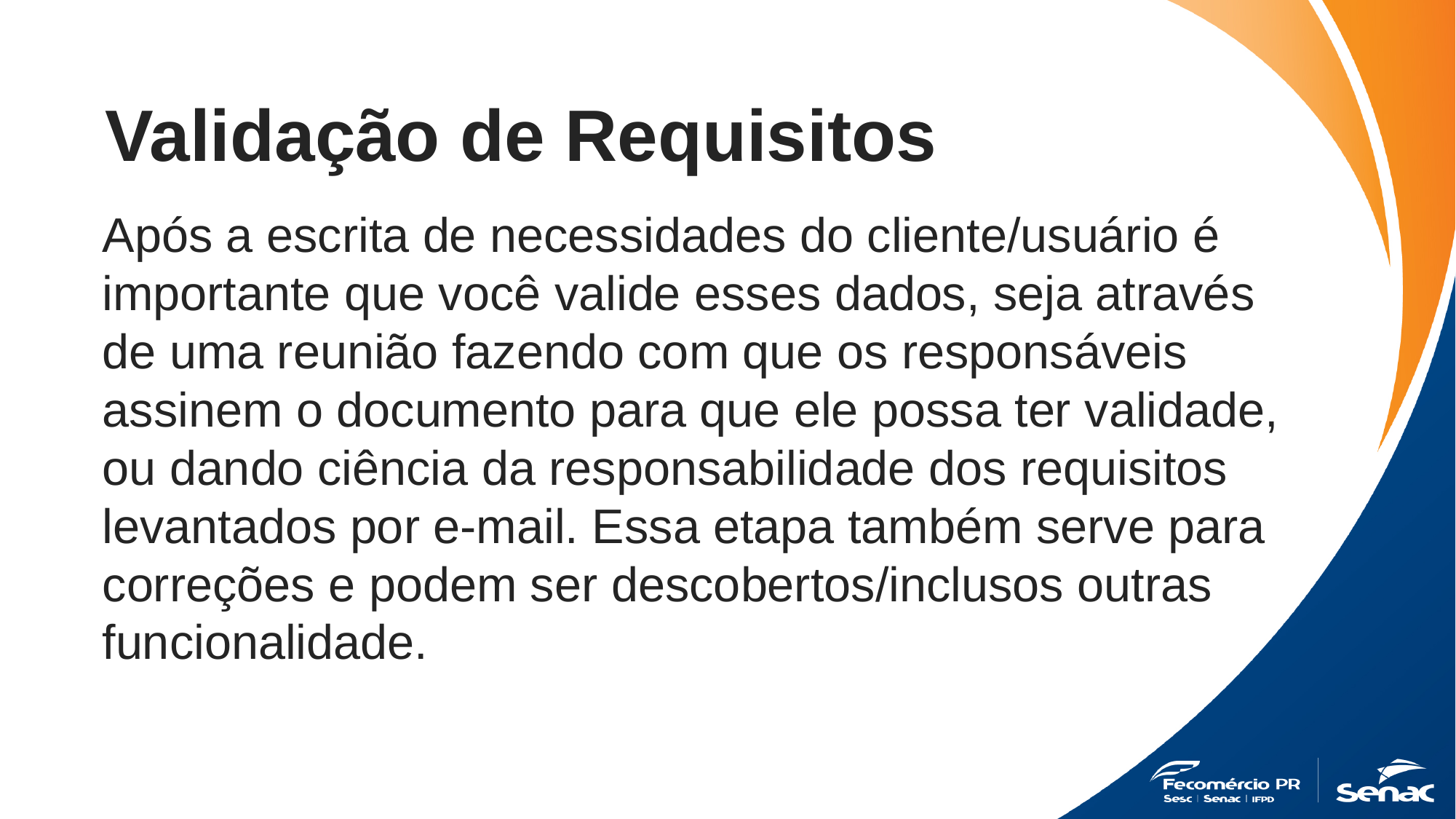

Validação de Requisitos
Após a escrita de necessidades do cliente/usuário é importante que você valide esses dados, seja através de uma reunião fazendo com que os responsáveis assinem o documento para que ele possa ter validade, ou dando ciência da responsabilidade dos requisitos levantados por e-mail. Essa etapa também serve para correções e podem ser descobertos/inclusos outras funcionalidade.